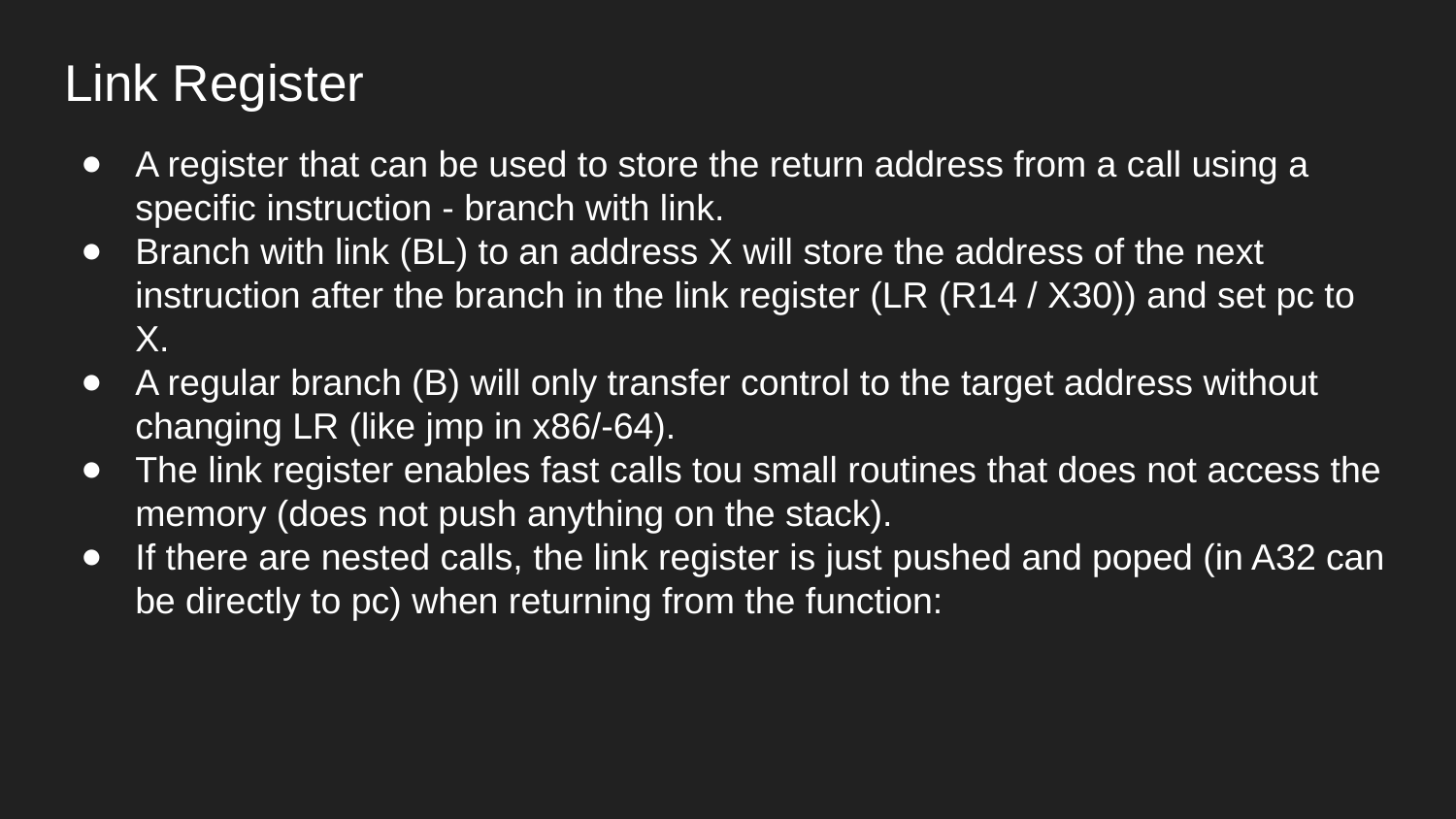

Link Register
A register that can be used to store the return address from a call using a specific instruction - branch with link.
Branch with link (BL) to an address X will store the address of the next instruction after the branch in the link register (LR (R14 / X30)) and set pc to X.
A regular branch (B) will only transfer control to the target address without changing LR (like jmp in x86/-64).
The link register enables fast calls tou small routines that does not access the memory (does not push anything on the stack).
If there are nested calls, the link register is just pushed and poped (in A32 can be directly to pc) when returning from the function: